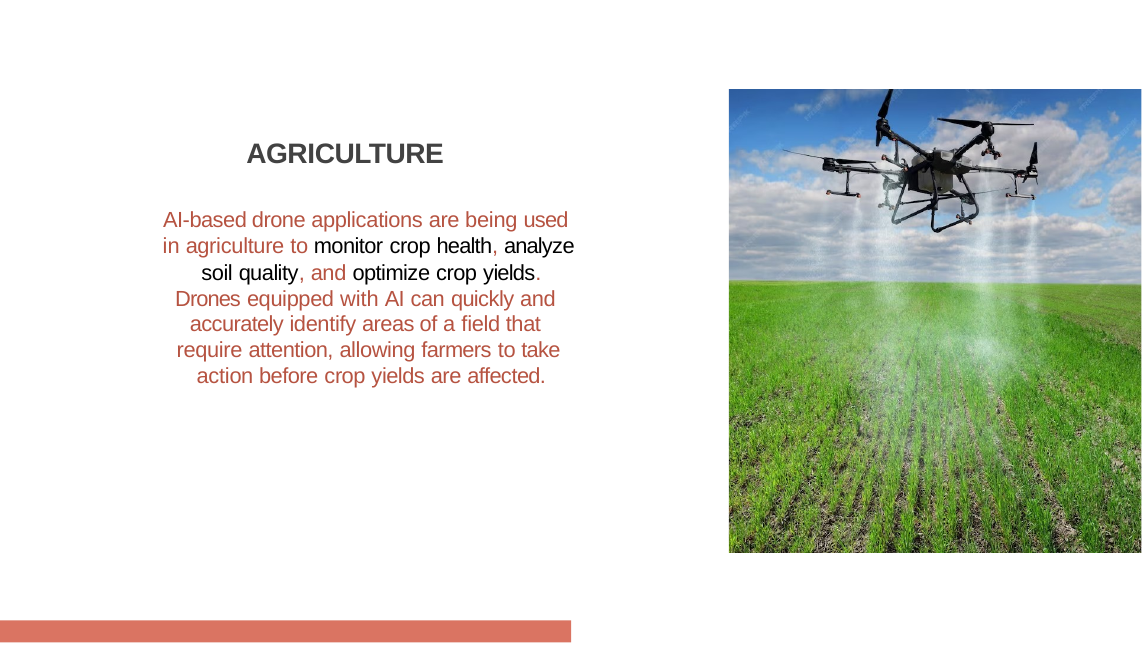

# AGRICULTURE
AI-based drone applications are being used  in agriculture to monitor crop health, analyze  soil quality, and optimize crop yields.
Drones equipped with AI can quickly and  accurately identify areas of a ﬁeld that  require attention, allowing farmers to take  action before crop yields are affected.